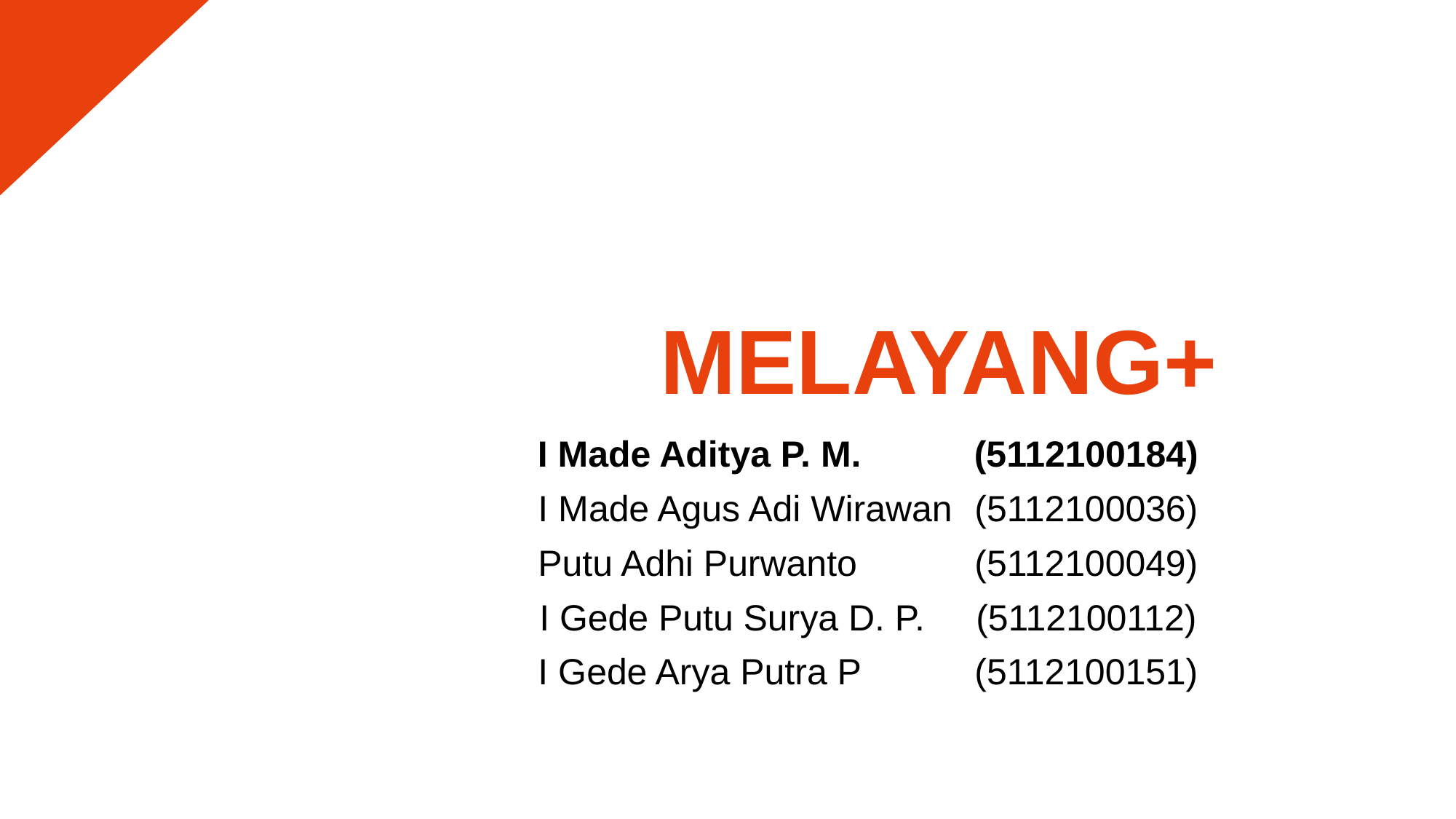

# MELAYANG+
I Made Aditya P. M.		(5112100184)
I Made Agus Adi Wirawan	(5112100036)
Putu Adhi Purwanto		(5112100049)
I Gede Putu Surya D. P.	(5112100112)
I Gede Arya Putra P 	(5112100151)